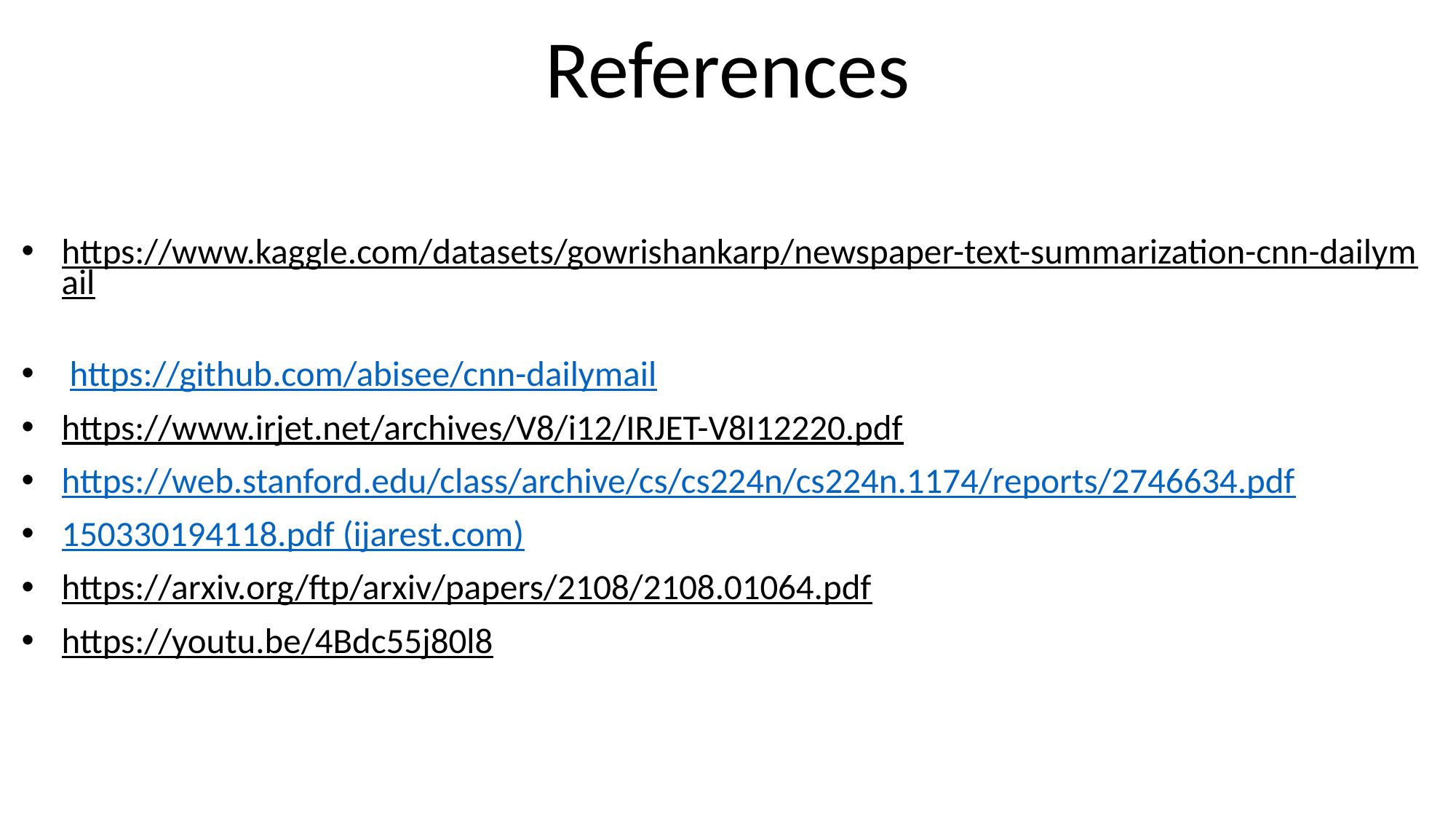

# References
https://www.kaggle.com/datasets/gowrishankarp/newspaper-text-summarization-cnn-dailymail
 https://github.com/abisee/cnn-dailymail
https://www.irjet.net/archives/V8/i12/IRJET-V8I12220.pdf
https://web.stanford.edu/class/archive/cs/cs224n/cs224n.1174/reports/2746634.pdf
150330194118.pdf (ijarest.com)
https://arxiv.org/ftp/arxiv/papers/2108/2108.01064.pdf
https://youtu.be/4Bdc55j80l8